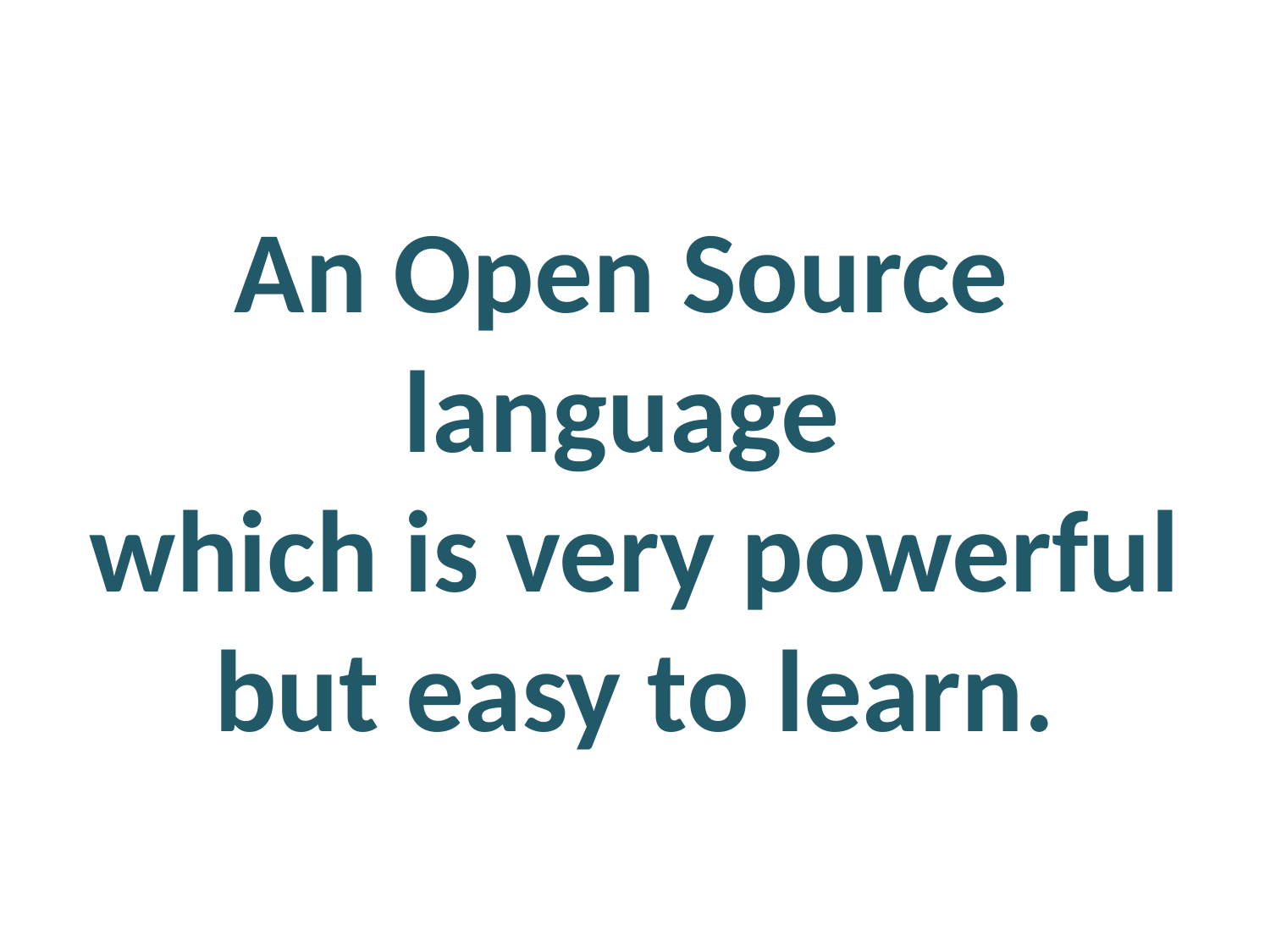

An Open Source
language
which is very powerful
but easy to learn.